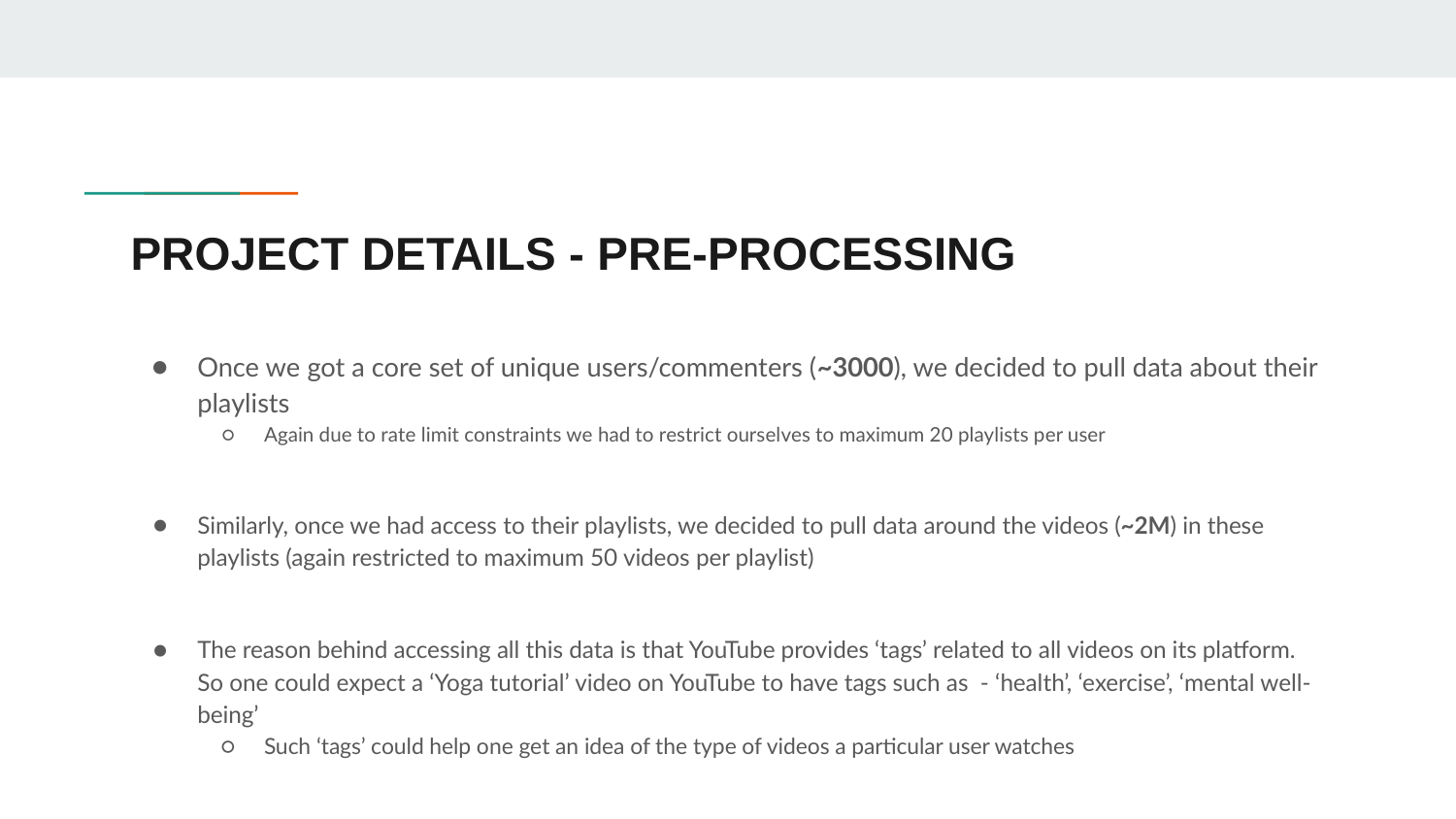

# PROJECT DETAILS - PRE-PROCESSING
Once we got a core set of unique users/commenters (~3000), we decided to pull data about their playlists
Again due to rate limit constraints we had to restrict ourselves to maximum 20 playlists per user

Similarly, once we had access to their playlists, we decided to pull data around the videos (~2M) in these playlists (again restricted to maximum 50 videos per playlist)

The reason behind accessing all this data is that YouTube provides ‘tags’ related to all videos on its platform. So one could expect a ‘Yoga tutorial’ video on YouTube to have tags such as  - ‘health’, ‘exercise’, ‘mental well-being’
Such ‘tags’ could help one get an idea of the type of videos a particular user watches